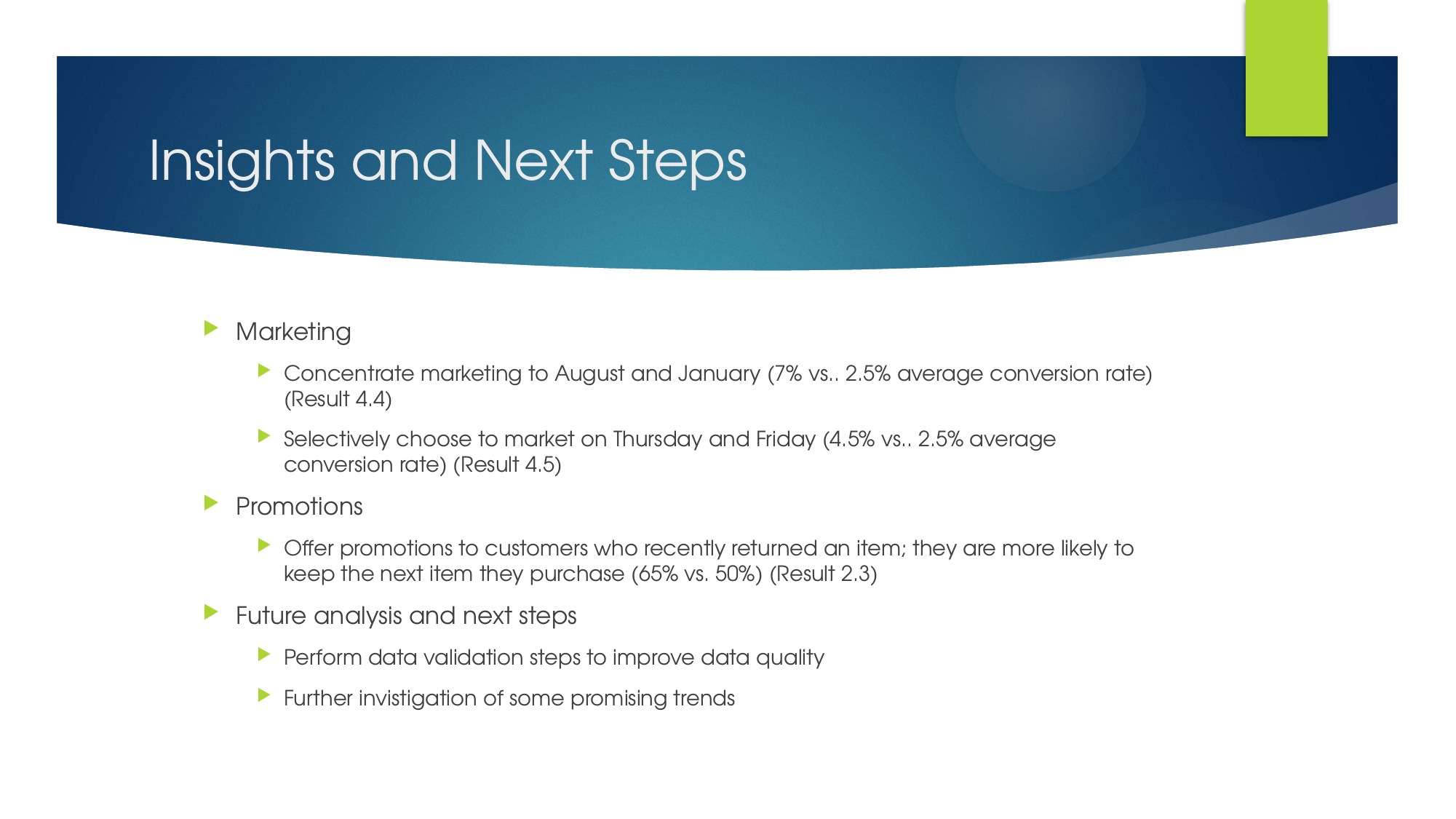

# Insights and Next Steps
Marketing
Concentrate marketing to August and January (7% vs.. 2.5% average conversion rate) (Result 4.4)
Selectively choose to market on Thursday and Friday (4.5% vs.. 2.5% average conversion rate) (Result 4.5)
Promotions
Offer promotions to customers who recently returned an item; they are more likely to keep the next item they purchase (65% vs. 50%) (Result 2.3)
Future analysis and next steps
Perform data validation steps to improve data quality
Further invistigation of some promising trends